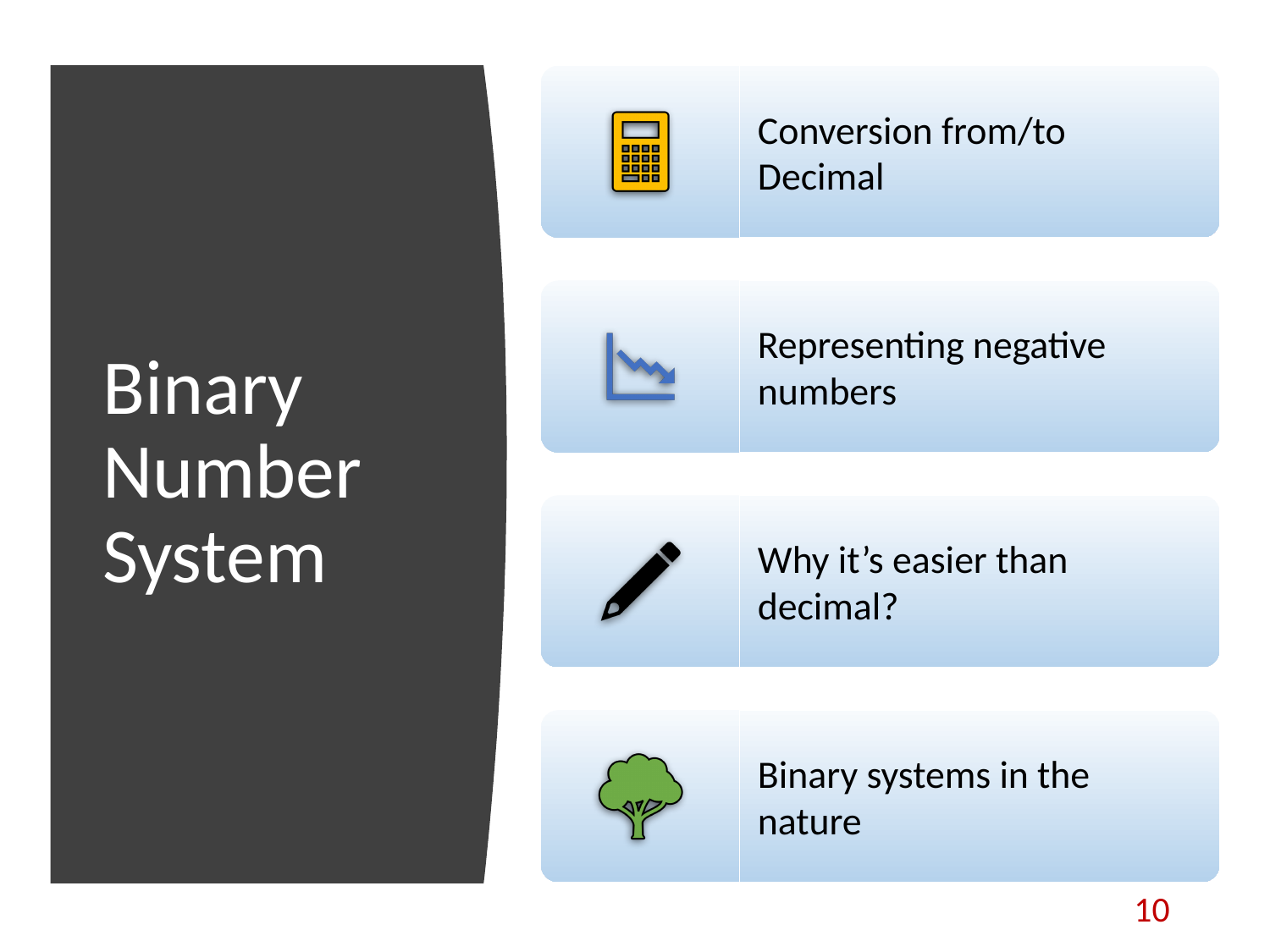

Conversion from/to Decimal
Representing negative numbers
Why it’s easier than decimal?
Binary systems in the nature

# Binary Number System
10